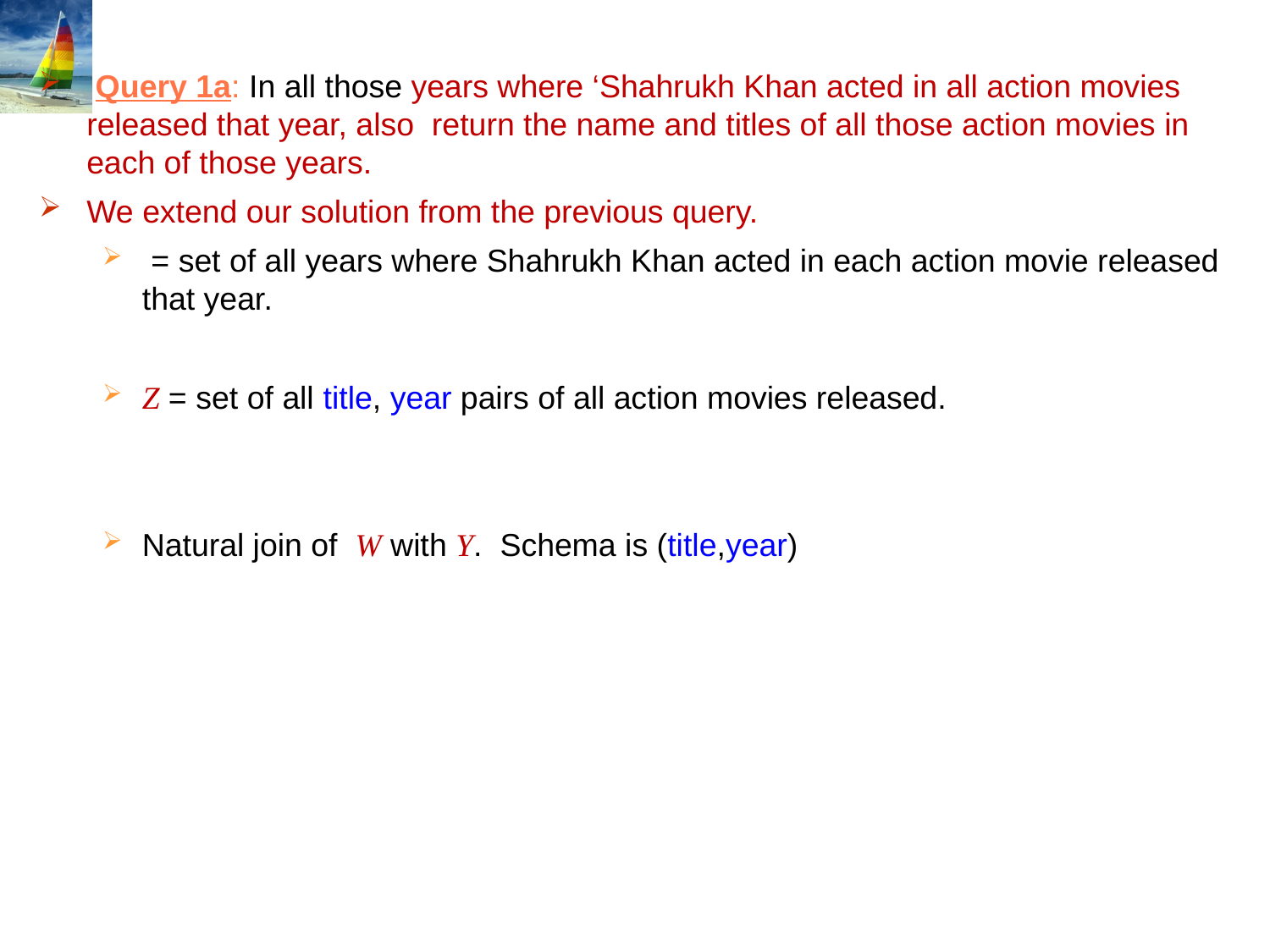

# Query 1a: In all those years where ‘Shahrukh Khan acted in all action movies released that year, also  return the name and titles of all those action movies in each of those years.
We extend our solution from the previous query.
 = set of all years where Shahrukh Khan acted in each action movie released that year.

Z = set of all title, year pairs of all action movies released.

Natural join of  W with Y.  Schema is (title,year)